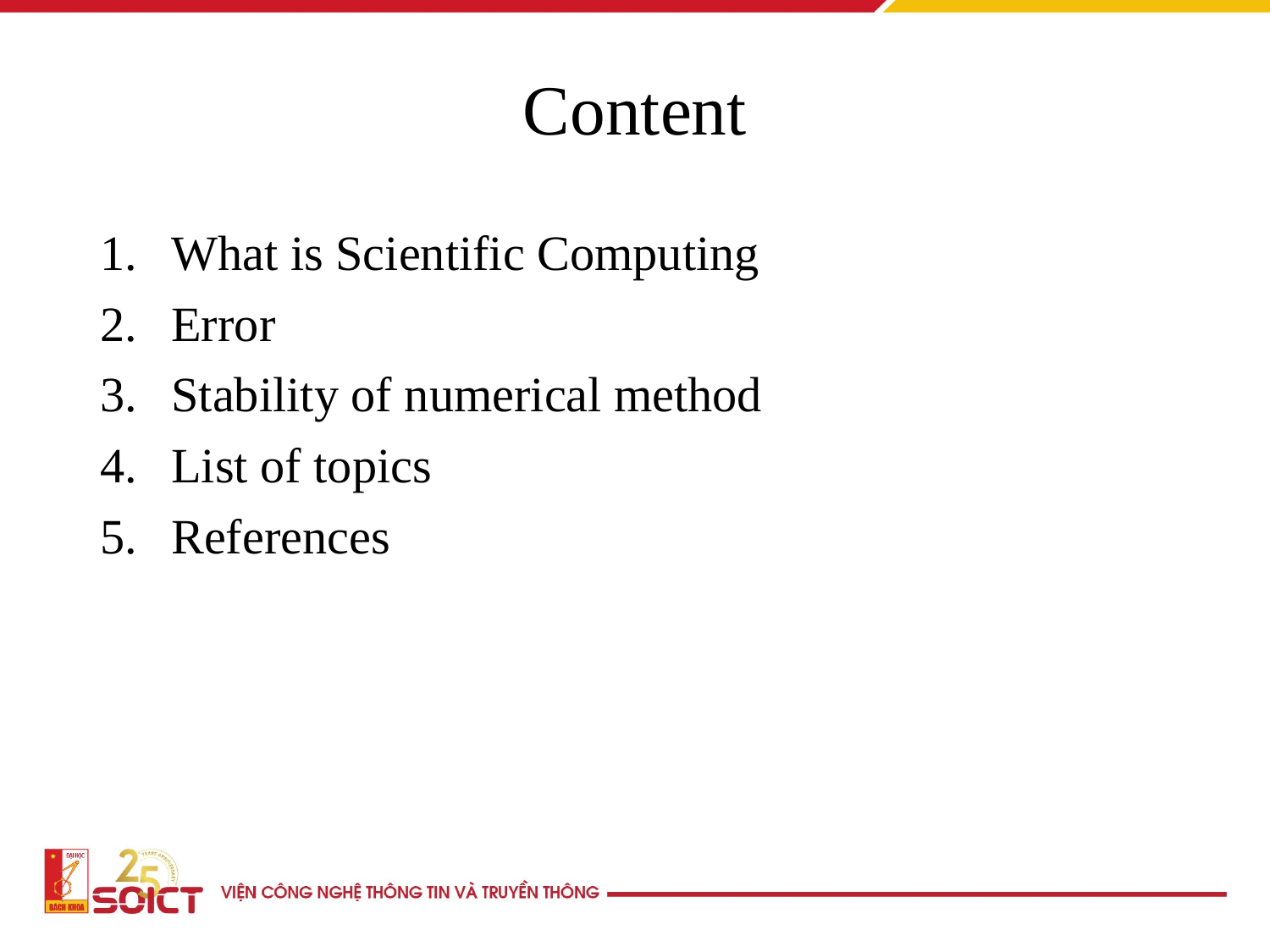

# Content
What is Scientific Computing
Error
Stability of numerical method
List of topics
References